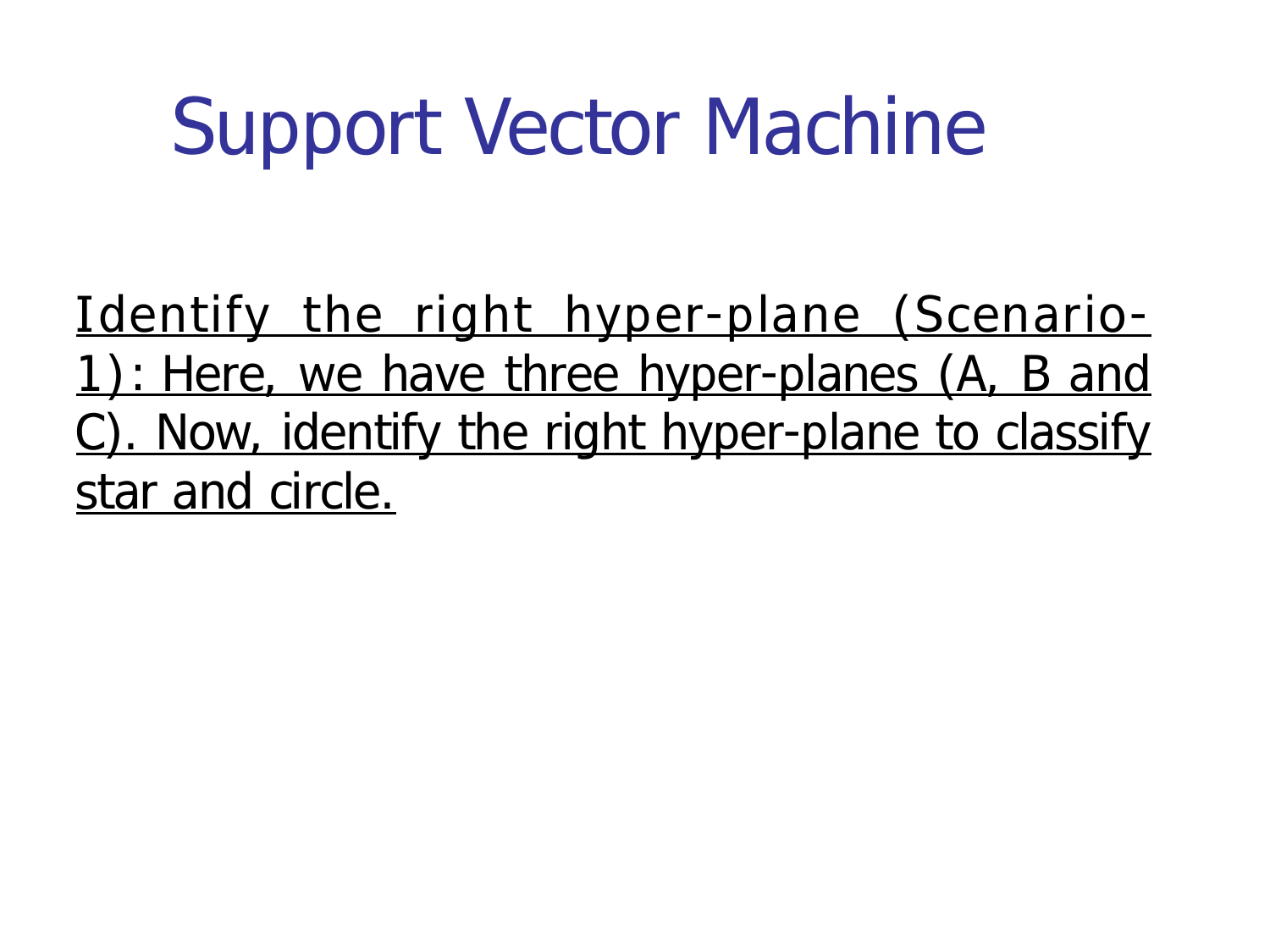

# Support Vector Machine
Identify the right hyper-plane (Scenario-1): Here, we have three hyper-planes (A, B and C). Now, identify the right hyper-plane to classify star and circle.